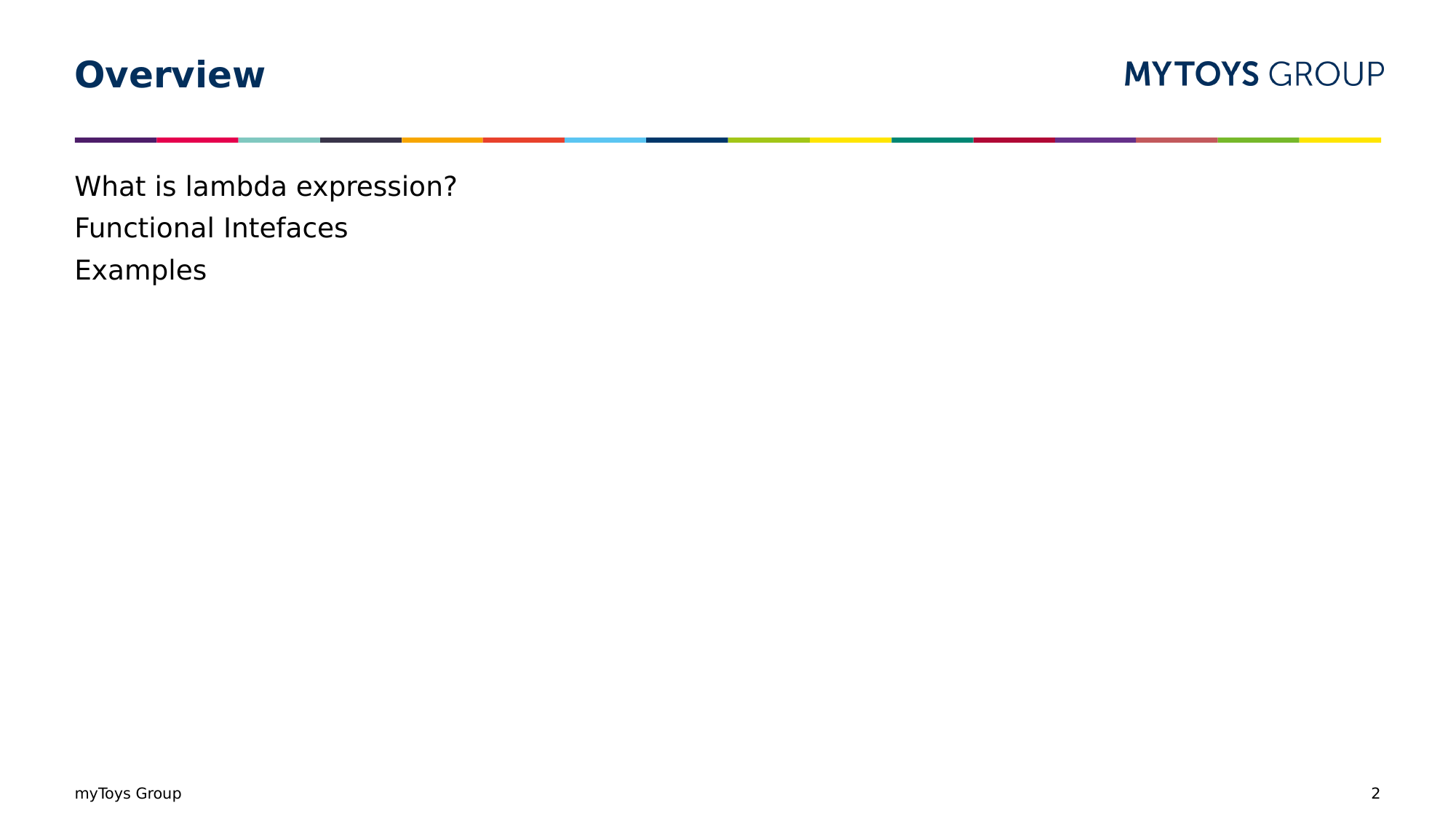

# Overview
What is lambda expression?
Functional Intefaces
Examples

myToys Group
2